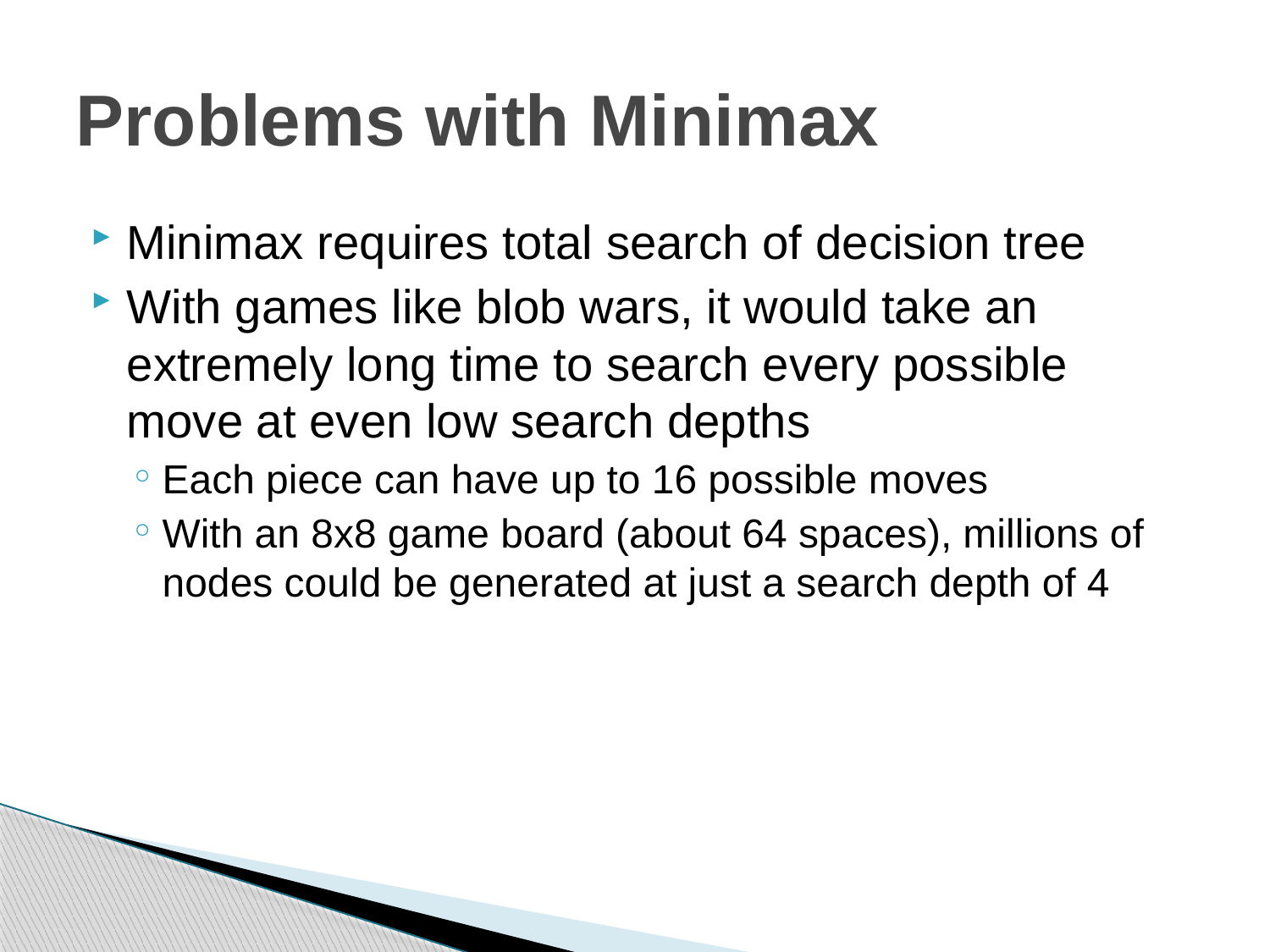

# Problems with Minimax
Minimax requires total search of decision tree
With games like blob wars, it would take an extremely long time to search every possible move at even low search depths
Each piece can have up to 16 possible moves
With an 8x8 game board (about 64 spaces), millions of nodes could be generated at just a search depth of 4